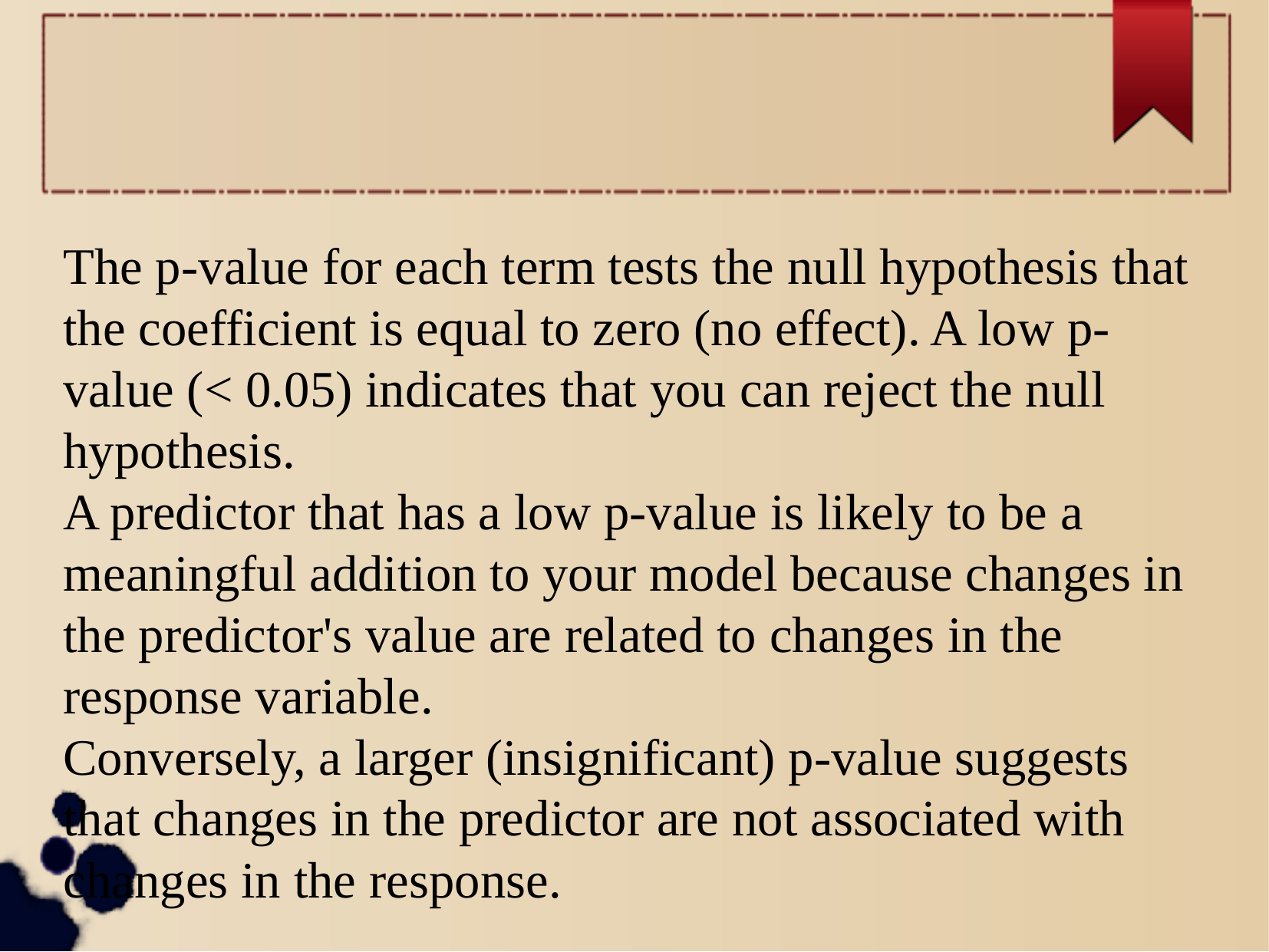

The p-value for each term tests the null hypothesis that the coefficient is equal to zero (no effect). A low p-value (< 0.05) indicates that you can reject the null hypothesis.
A predictor that has a low p-value is likely to be a meaningful addition to your model because changes in the predictor's value are related to changes in the response variable.
Conversely, a larger (insignificant) p-value suggests that changes in the predictor are not associated with changes in the response.